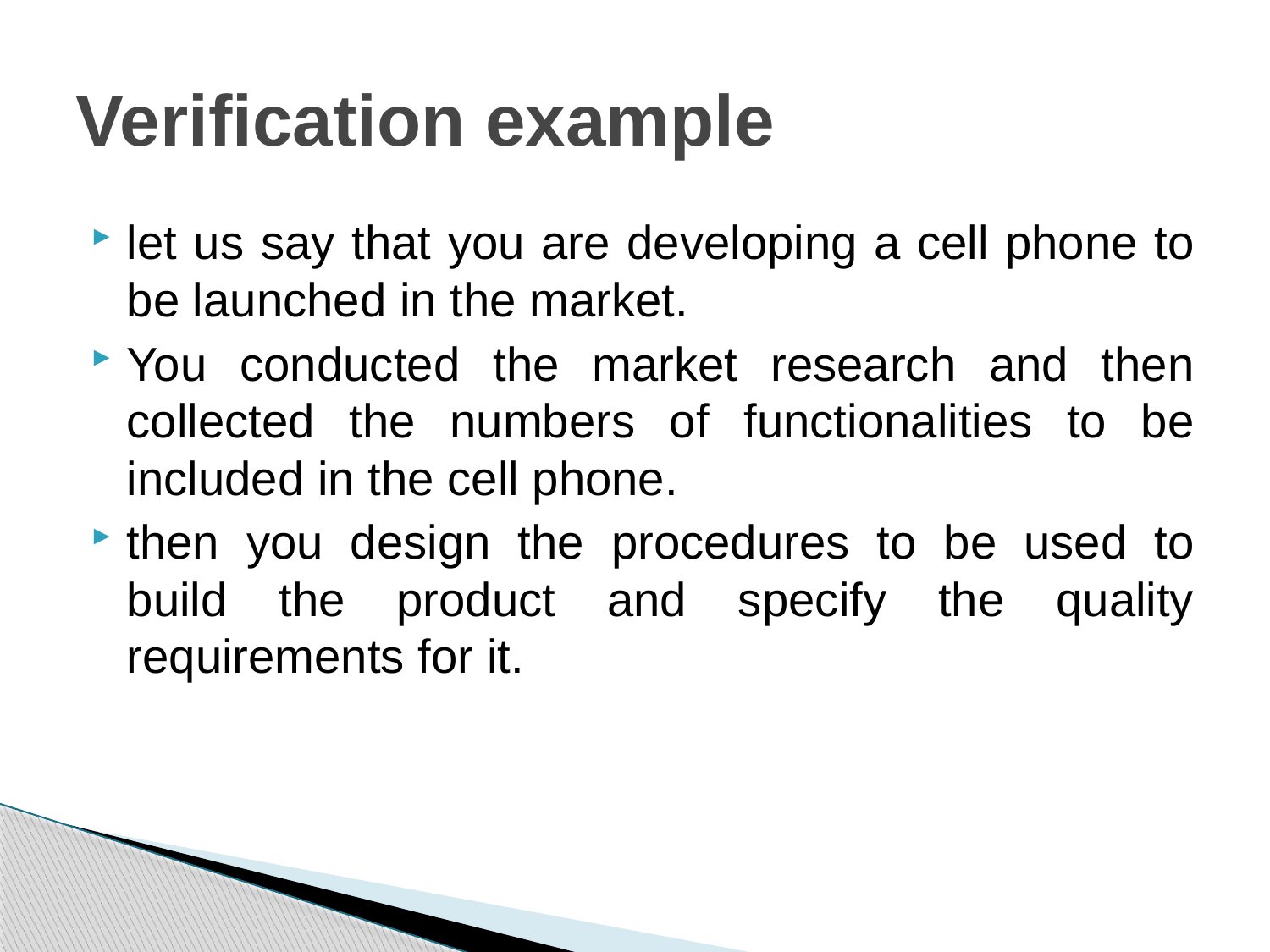

# Verification example
let us say that you are developing a cell phone to be launched in the market.
You conducted the market research and then collected the numbers of functionalities to be included in the cell phone.
then you design the procedures to be used to build the product and specify the quality requirements for it.